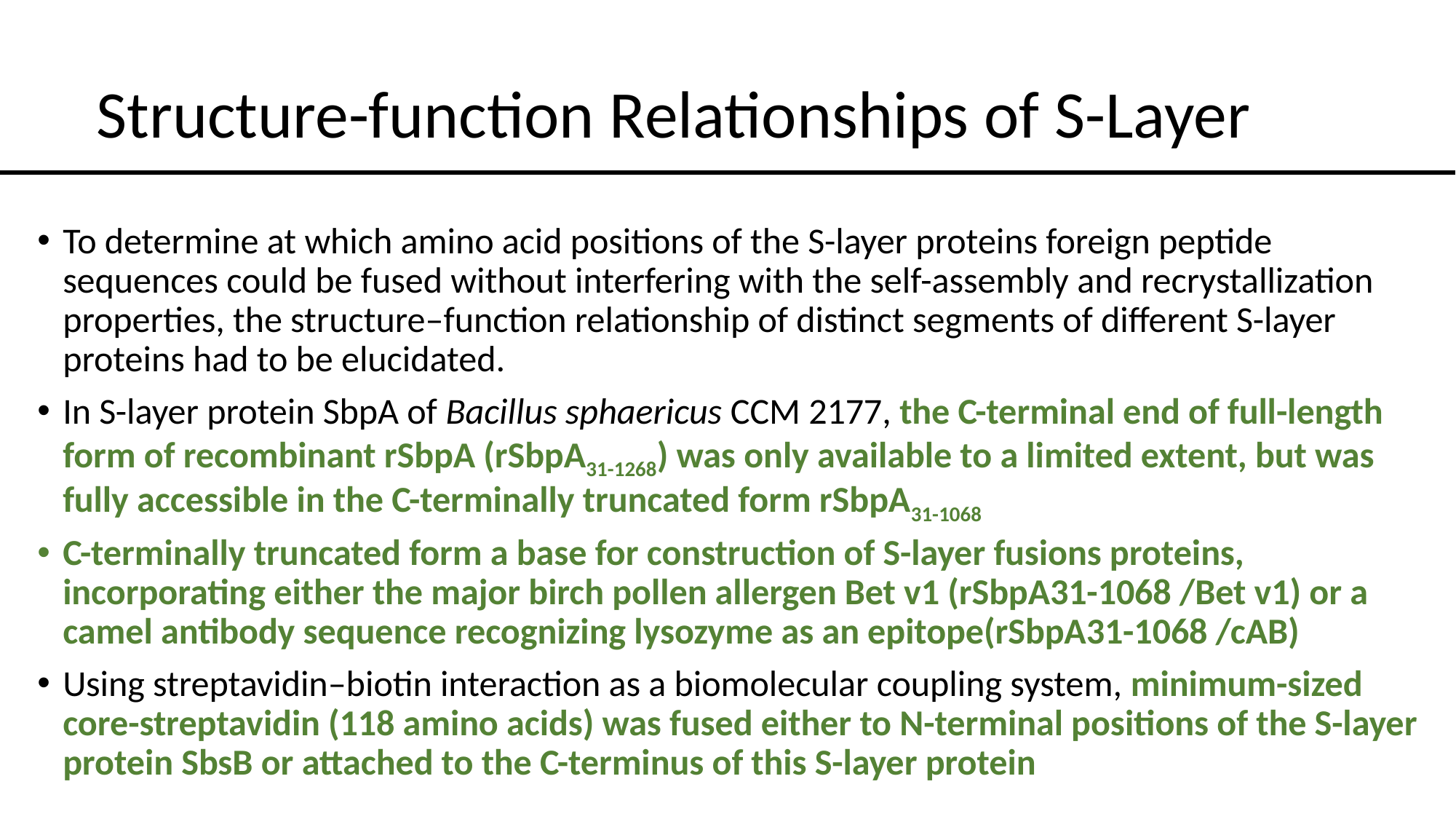

# Structure-function Relationships of S-Layer
To determine at which amino acid positions of the S-layer proteins foreign peptide sequences could be fused without interfering with the self-assembly and recrystallization properties, the structure–function relationship of distinct segments of different S-layer proteins had to be elucidated.
In S-layer protein SbpA of Bacillus sphaericus CCM 2177, the C-terminal end of full-length form of recombinant rSbpA (rSbpA31-1268) was only available to a limited extent, but was fully accessible in the C-terminally truncated form rSbpA31-1068
C-terminally truncated form a base for construction of S-layer fusions proteins, incorporating either the major birch pollen allergen Bet v1 (rSbpA31-1068 /Bet v1) or a camel antibody sequence recognizing lysozyme as an epitope(rSbpA31-1068 /cAB)
Using streptavidin–biotin interaction as a biomolecular coupling system, minimum-sized core-streptavidin (118 amino acids) was fused either to N-terminal positions of the S-layer protein SbsB or attached to the C-terminus of this S-layer protein